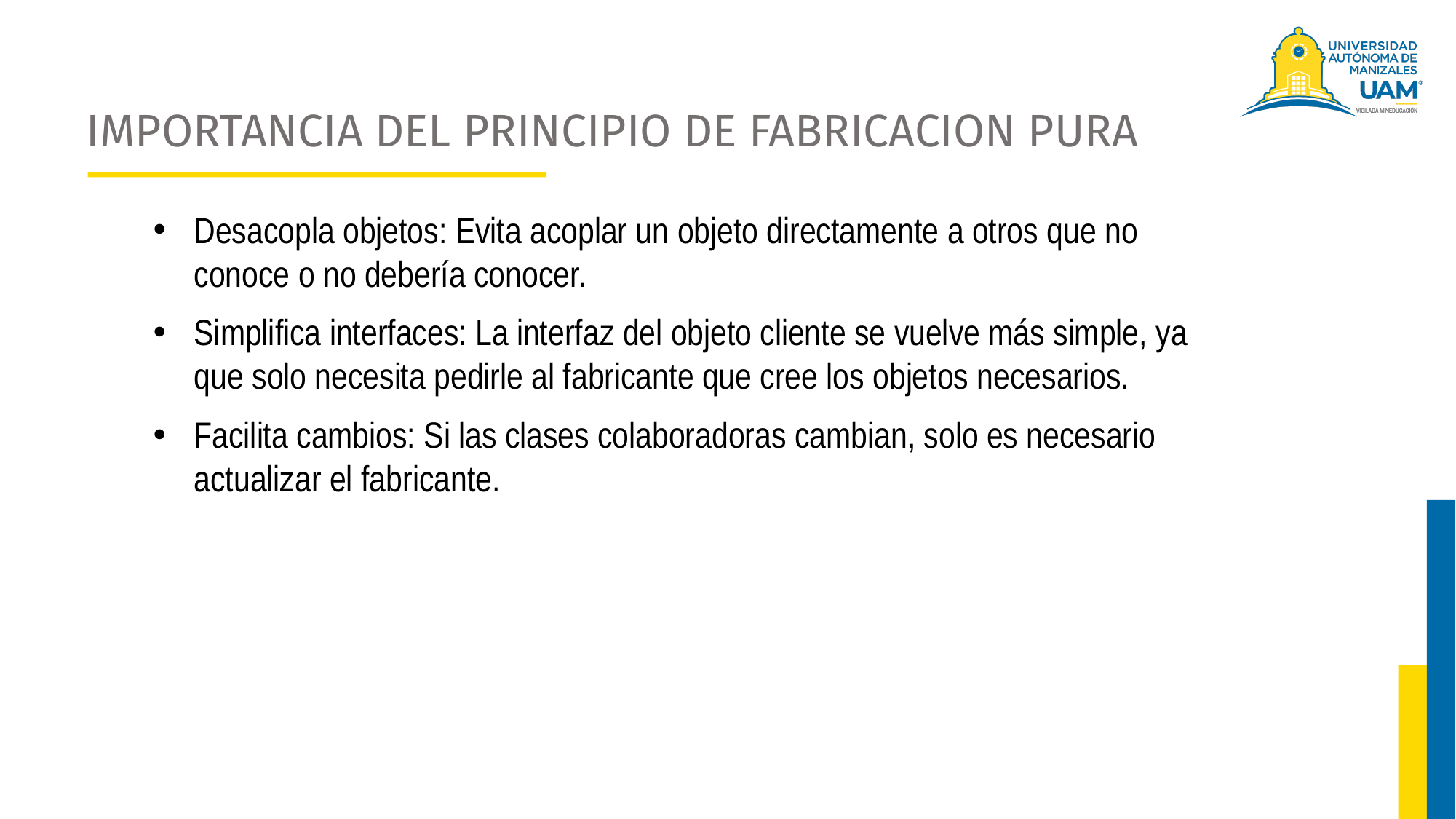

# IMPORTANCIA DEL PRINCIPIO DE FABRICACION PURA

Desacopla objetos: Evita acoplar un objeto directamente a otros que no conoce o no debería conocer.
Simplifica interfaces: La interfaz del objeto cliente se vuelve más simple, ya que solo necesita pedirle al fabricante que cree los objetos necesarios.
Facilita cambios: Si las clases colaboradoras cambian, solo es necesario actualizar el fabricante.